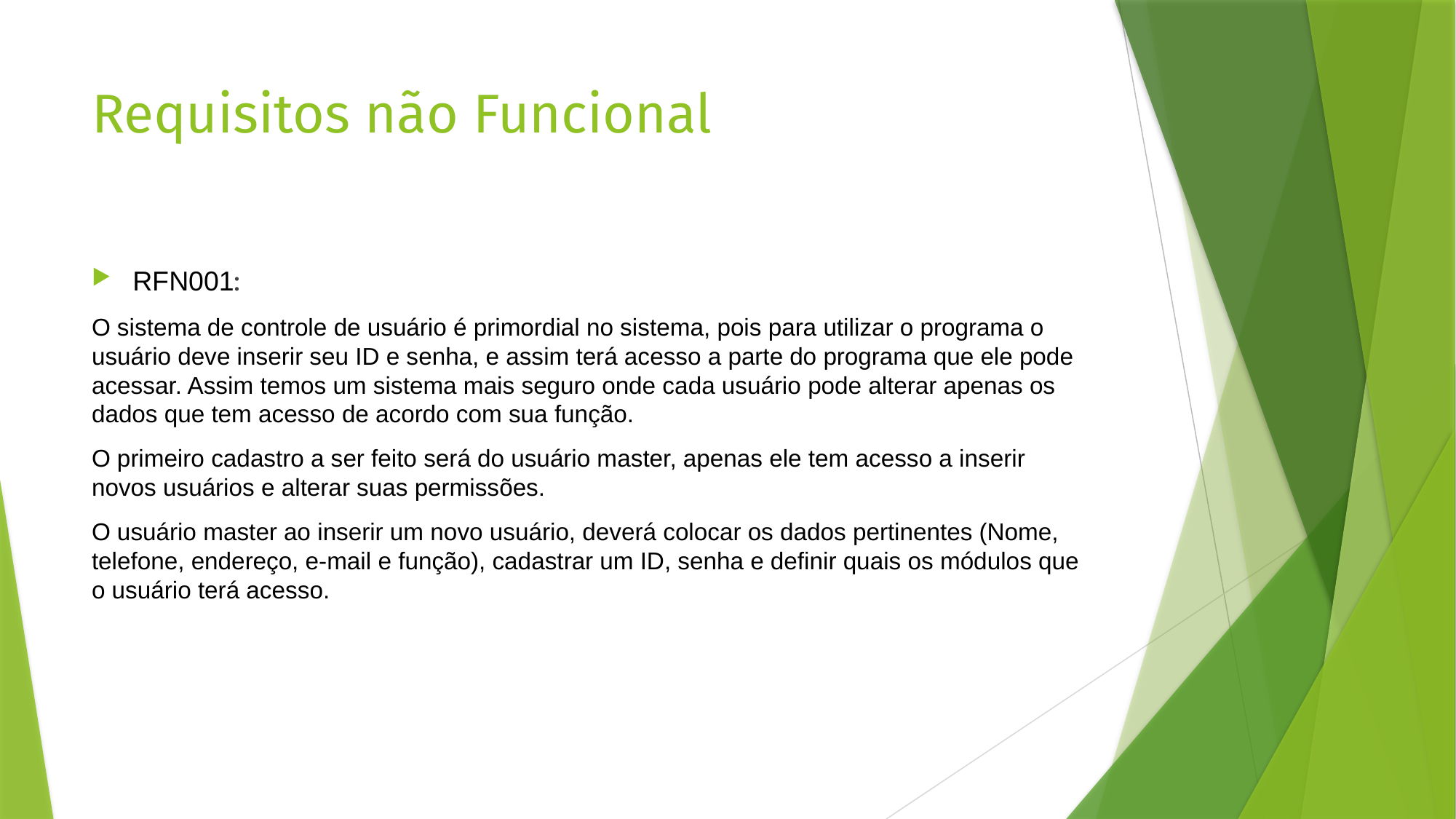

# Requisitos não Funcional
RFN001:
O sistema de controle de usuário é primordial no sistema, pois para utilizar o programa o usuário deve inserir seu ID e senha, e assim terá acesso a parte do programa que ele pode acessar. Assim temos um sistema mais seguro onde cada usuário pode alterar apenas os dados que tem acesso de acordo com sua função.
O primeiro cadastro a ser feito será do usuário master, apenas ele tem acesso a inserir novos usuários e alterar suas permissões.
O usuário master ao inserir um novo usuário, deverá colocar os dados pertinentes (Nome, telefone, endereço, e-mail e função), cadastrar um ID, senha e definir quais os módulos que o usuário terá acesso.